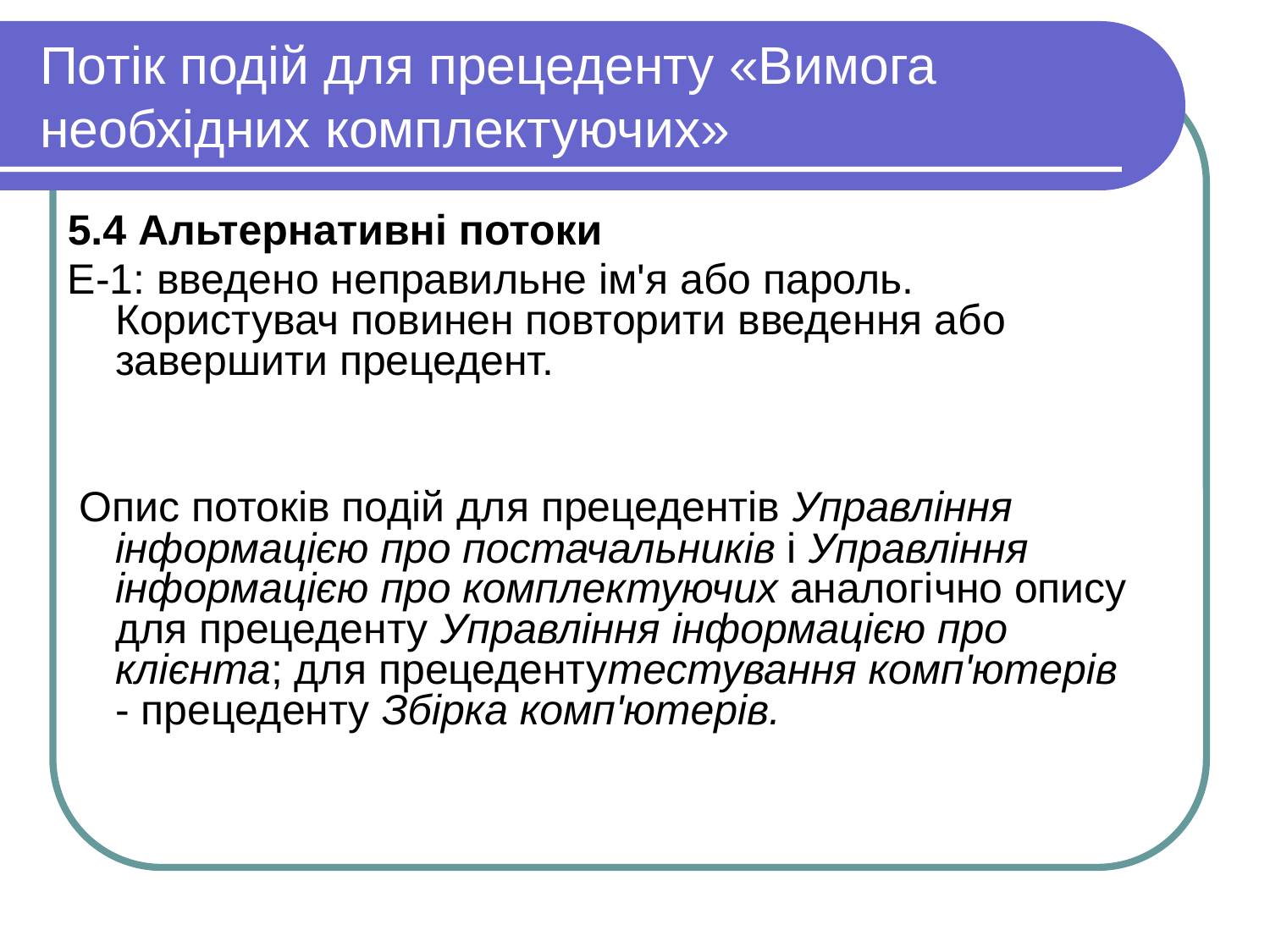

# Потік подій для прецеденту «Вимога необхідних комплектуючих»
5.4 Альтернативні потоки
Е-1: введено неправильне ім'я або пароль. Користувач повинен повторити введення або завершити прецедент.

 Опис потоків подій для прецедентів Управління інформацією про постачальників і Управління інформацією про комплектуючих аналогічно опису для прецеденту Управління інформацією про клієнта; для прецедентутестування комп'ютерів - прецеденту Збірка комп'ютерів.